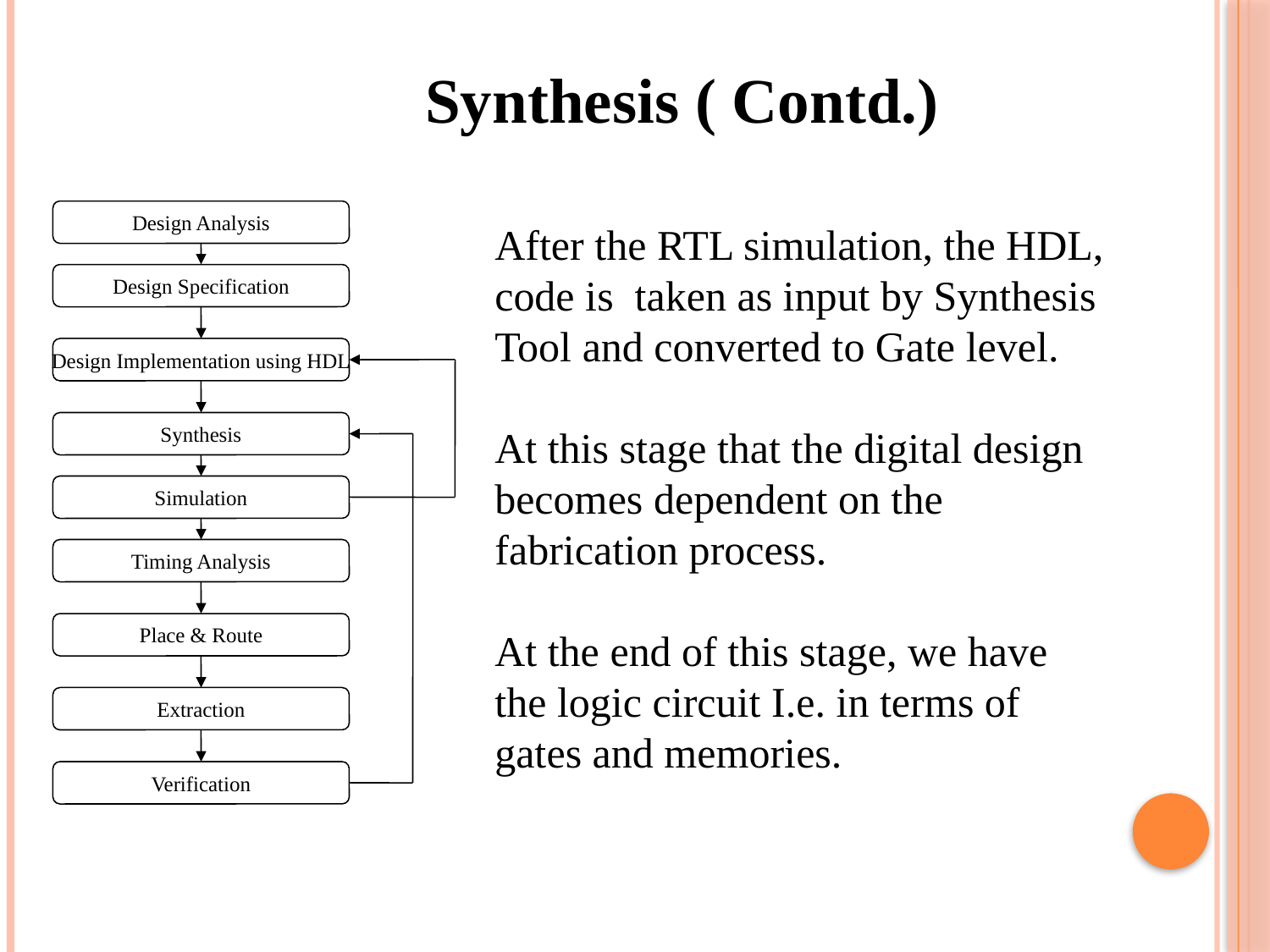

Synthesis ( Contd.)
Design Analysis

Design Specification

Design Implementation using HDL

Synthesis

Simulation

Timing Analysis

Place & Route

Extraction

Verification

After the RTL simulation, the HDL,
code is  taken as input by Synthesis
Tool and converted to Gate level.

At this stage that the digital design
becomes dependent on the
fabrication process.

At the end of this stage, we have
the logic circuit I.e. in terms of
gates and memories.